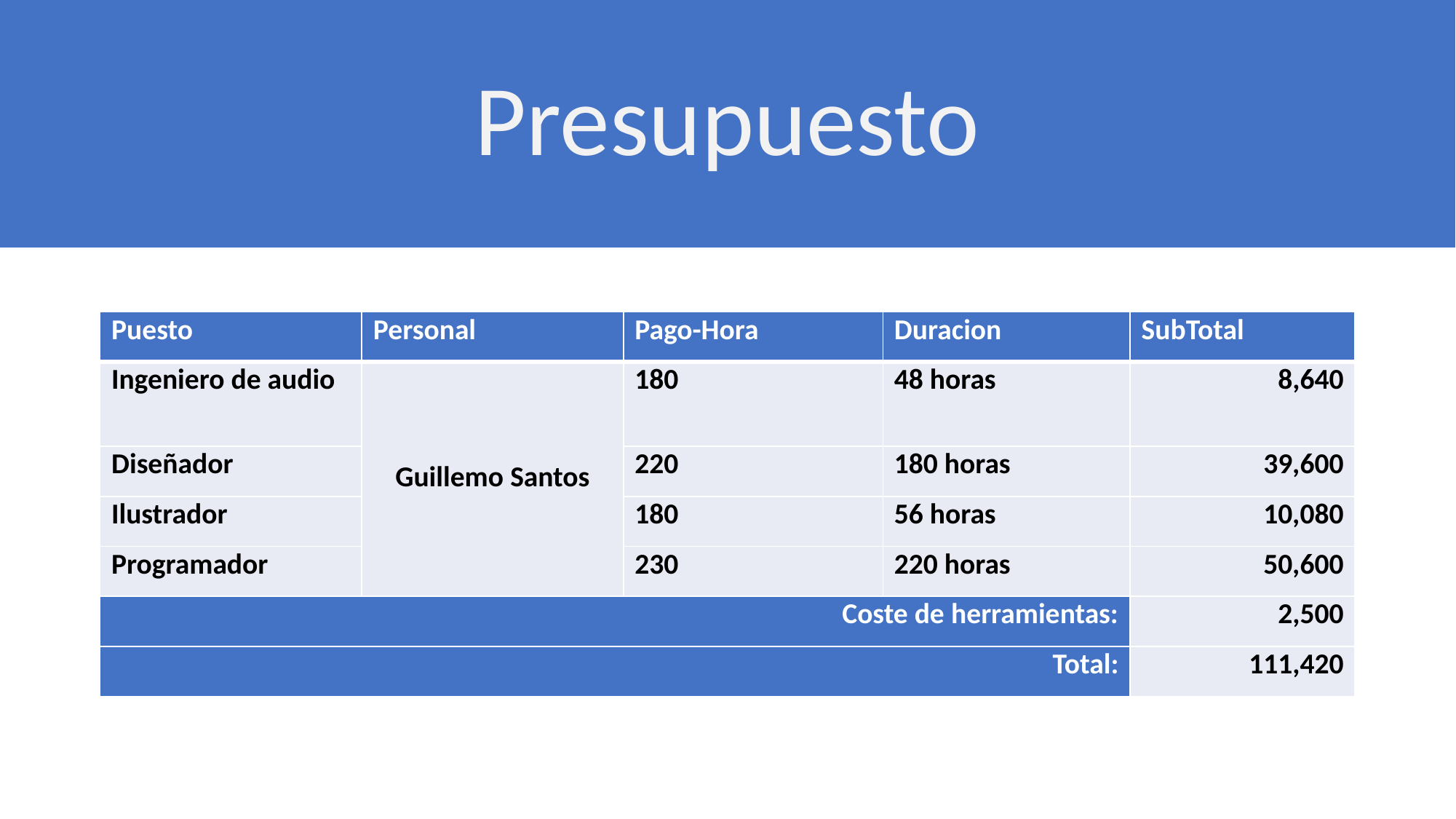

# Presupuesto
| Puesto | Personal | Pago-Hora | Duracion | SubTotal |
| --- | --- | --- | --- | --- |
| Ingeniero de audio | Guillemo Santos | 180 | 48 horas | 8,640 |
| Diseñador |  | 220 | 180 horas | 39,600 |
| Ilustrador |  | 180 | 56 horas | 10,080 |
| Programador |  | 230 | 220 horas | 50,600 |
| Coste de herramientas: |  |  |  | 2,500 |
| Total: |  |  |  | 111,420 |